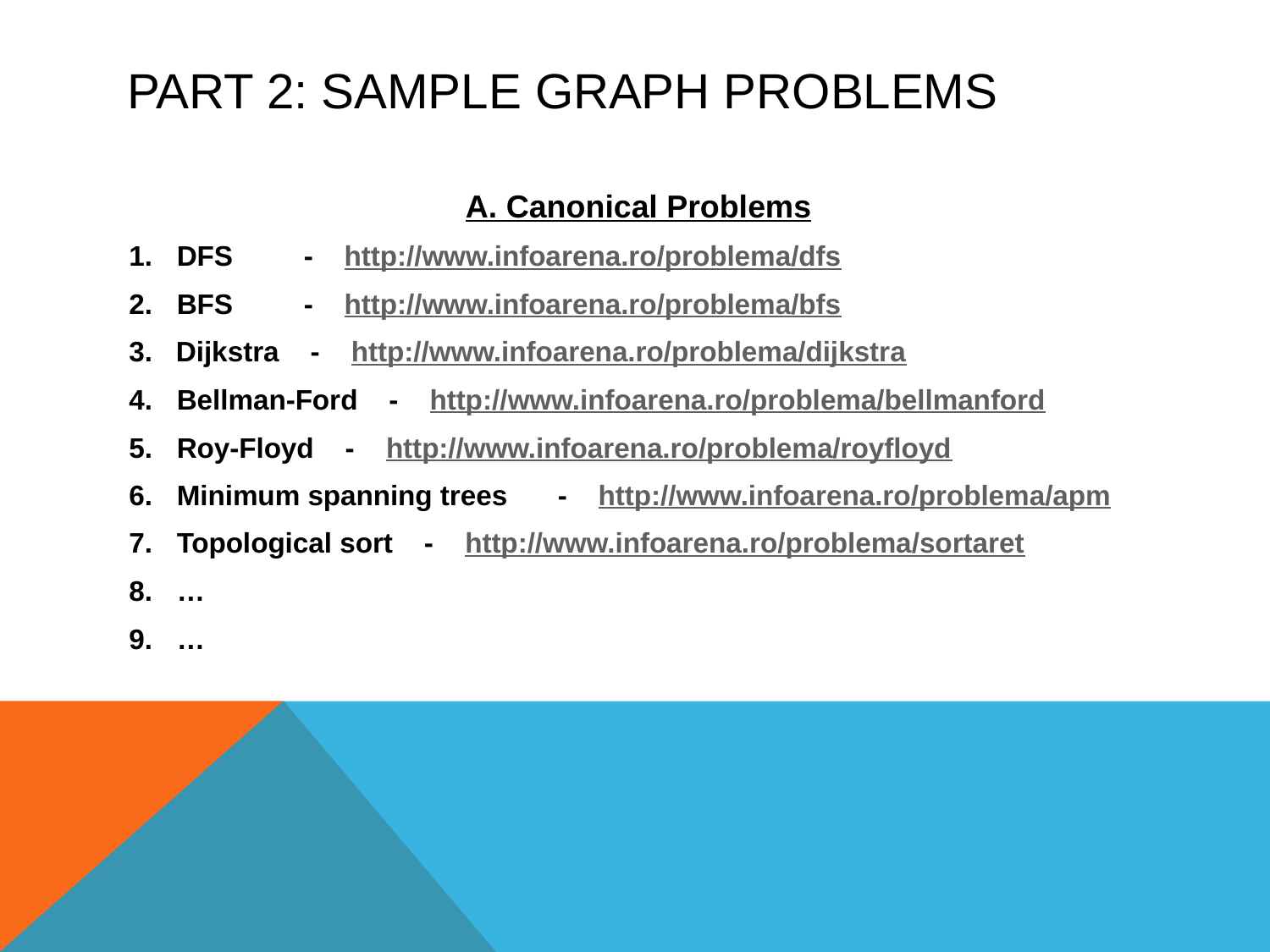

# Part 2: sample graph problems
A. Canonical Problems
DFS	-    http://www.infoarena.ro/problema/dfs
BFS	-    http://www.infoarena.ro/problema/bfs
3.   Dijkstra    -    http://www.infoarena.ro/problema/dijkstra
Bellman-Ford    -    http://www.infoarena.ro/problema/bellmanford
Roy-Floyd    -    http://www.infoarena.ro/problema/royfloyd
6.	Minimum spanning trees	-    http://www.infoarena.ro/problema/apm
Topological sort    -    http://www.infoarena.ro/problema/sortaret
…
…